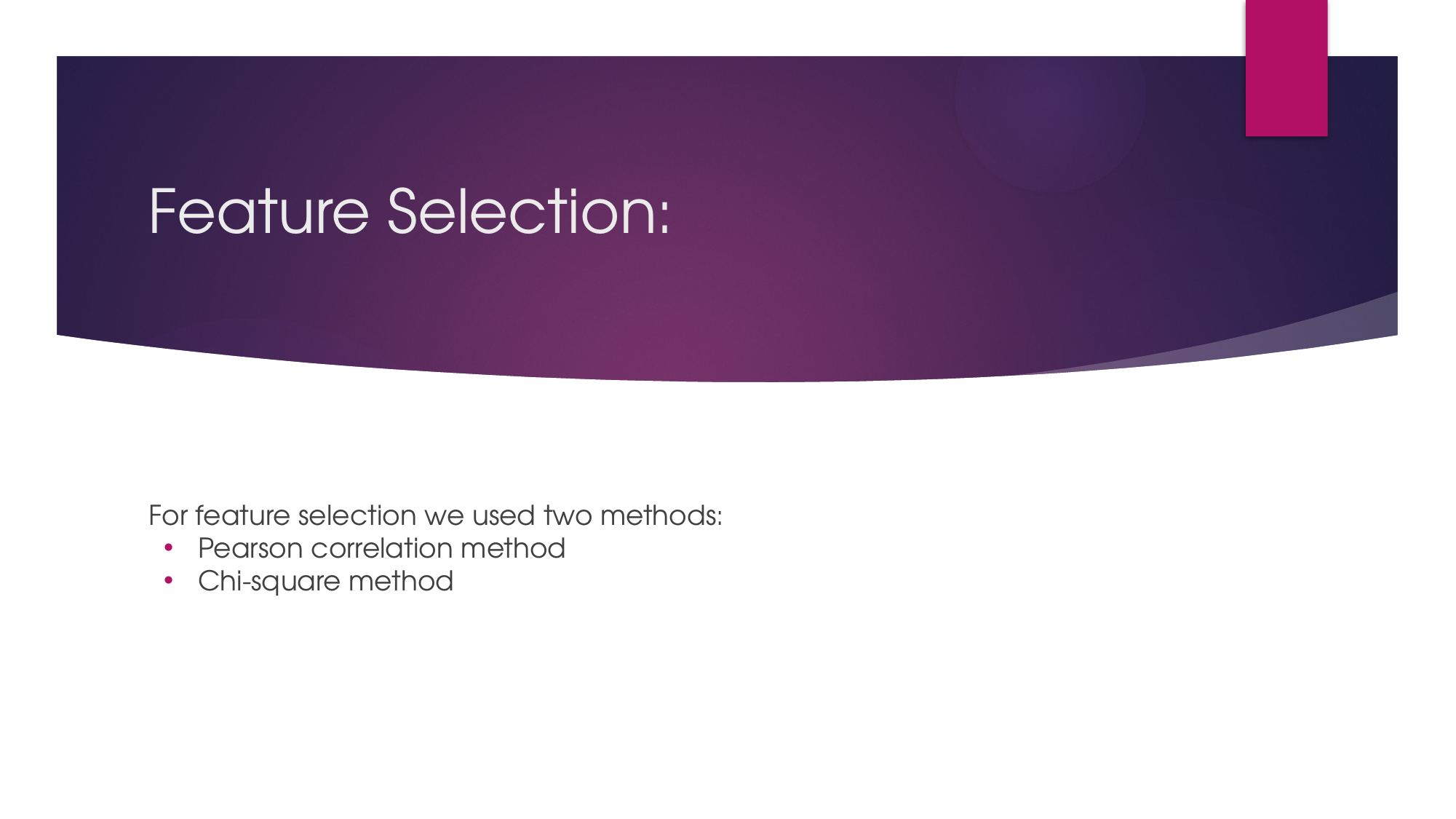

# Feature Selection:
For feature selection we used two methods:
Pearson correlation method
Chi-square method